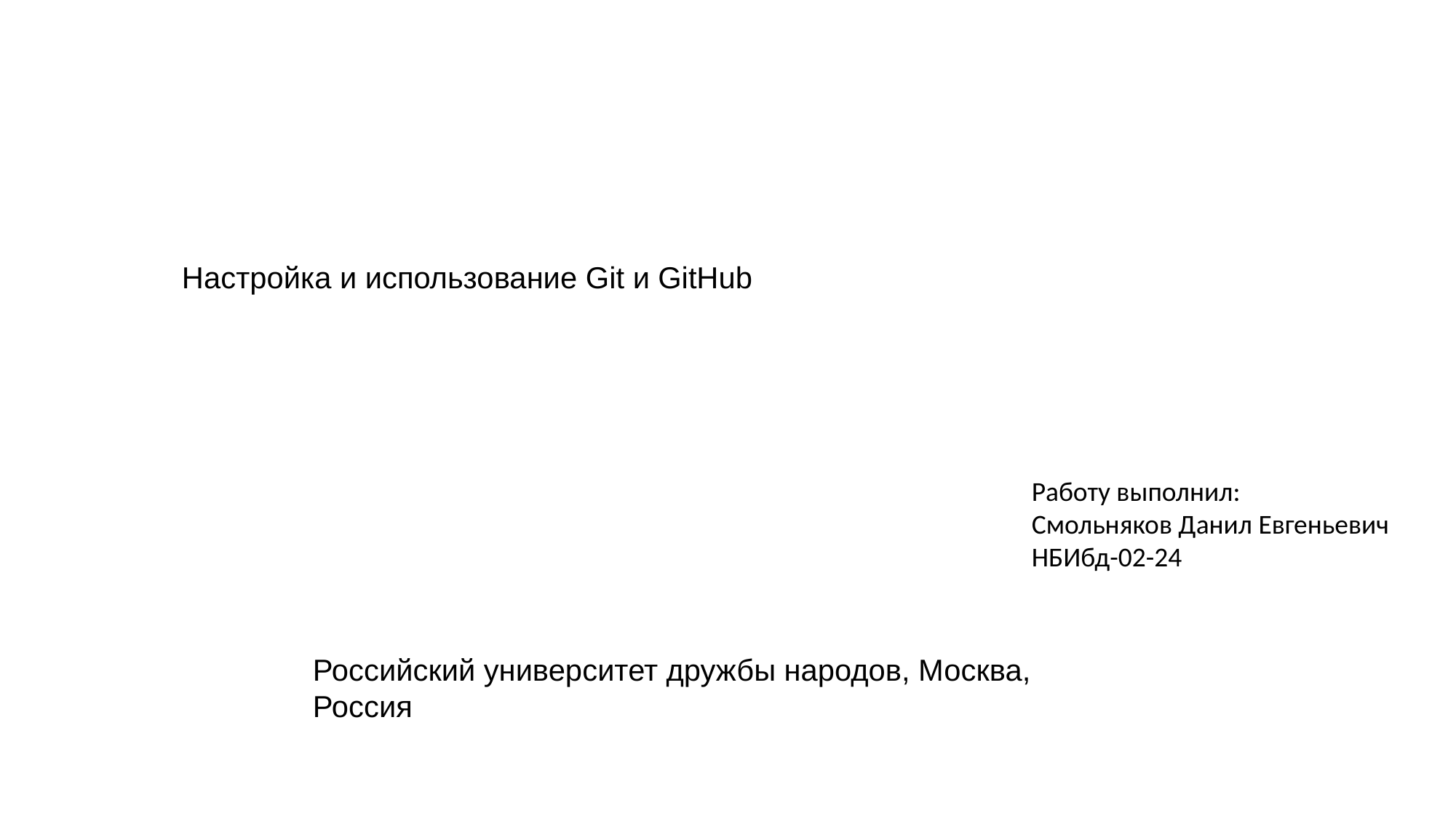

# Настройка и использование Git и GitHub
Работу выполнил:
Смольняков Данил Евгеньевич
НБИбд-02-24
Российский университет дружбы народов, Москва, Россия